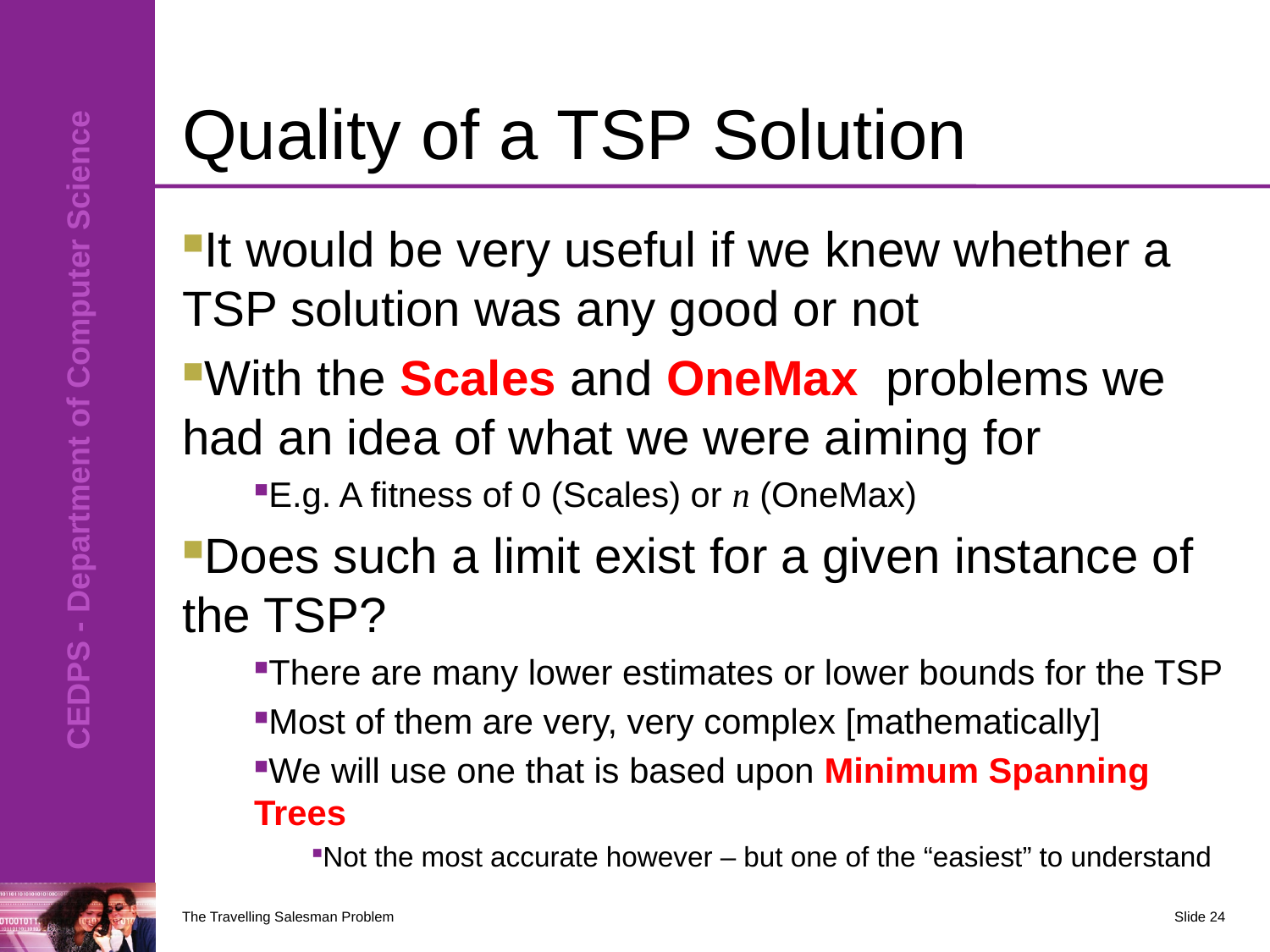

# Quality of a TSP Solution
It would be very useful if we knew whether a TSP solution was any good or not
With the Scales and OneMax  problems we had an idea of what we were aiming for
E.g. A fitness of 0 (Scales) or n (OneMax)
Does such a limit exist for a given instance of the TSP?
There are many lower estimates or lower bounds for the TSP
Most of them are very, very complex [mathematically]
We will use one that is based upon Minimum Spanning Trees
Not the most accurate however – but one of the “easiest” to understand
The Travelling Salesman Problem
Slide 24